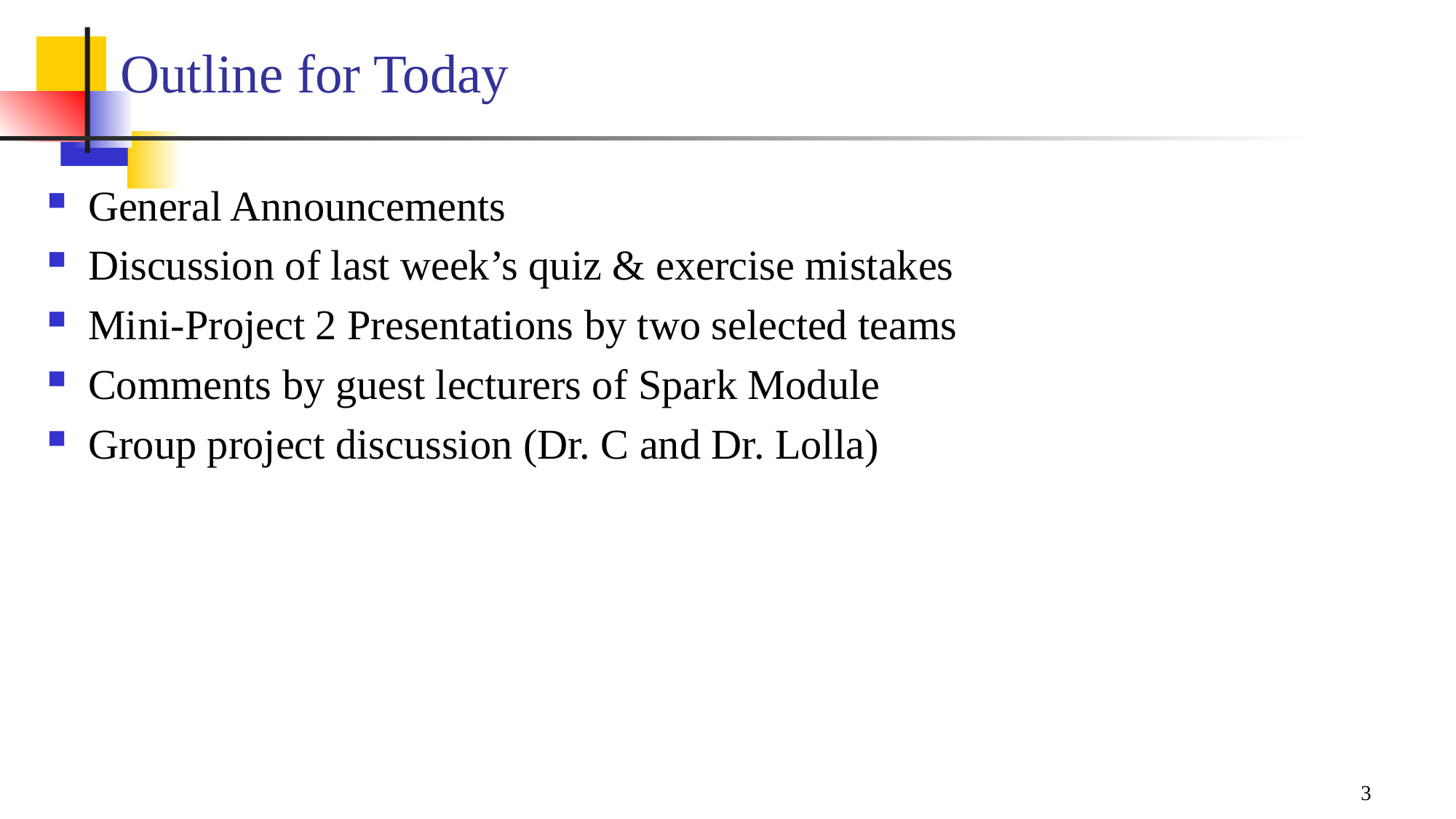

# Outline for Today
General Announcements
Discussion of last week’s quiz & exercise mistakes
Mini-Project 2 Presentations by two selected teams
Comments by guest lecturers of Spark Module
Group project discussion (Dr. C and Dr. Lolla)

3